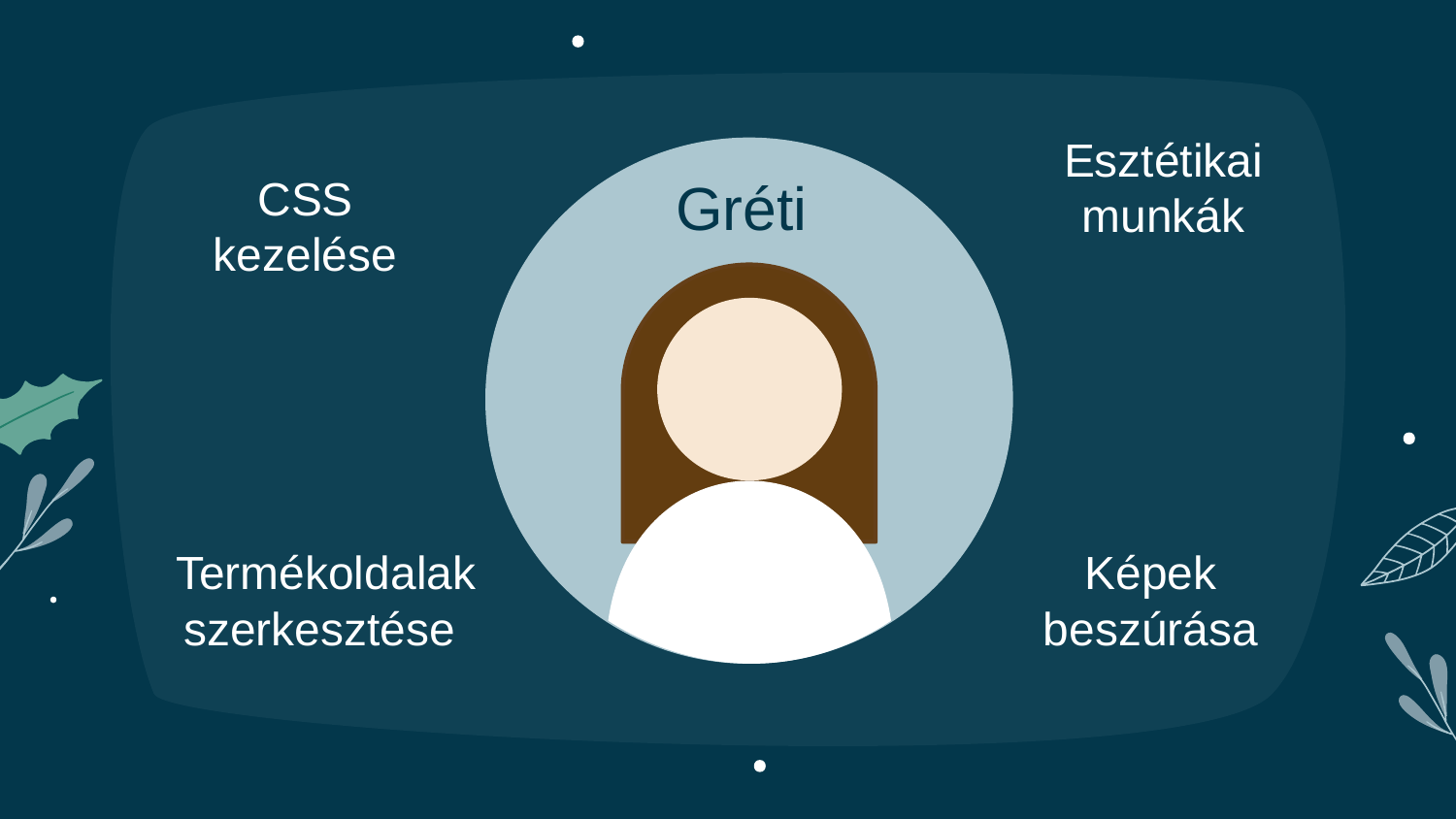

Esztétikai munkák

CSS kezelése
Gréti

Képek beszúrása
Termékoldalak szerkesztése